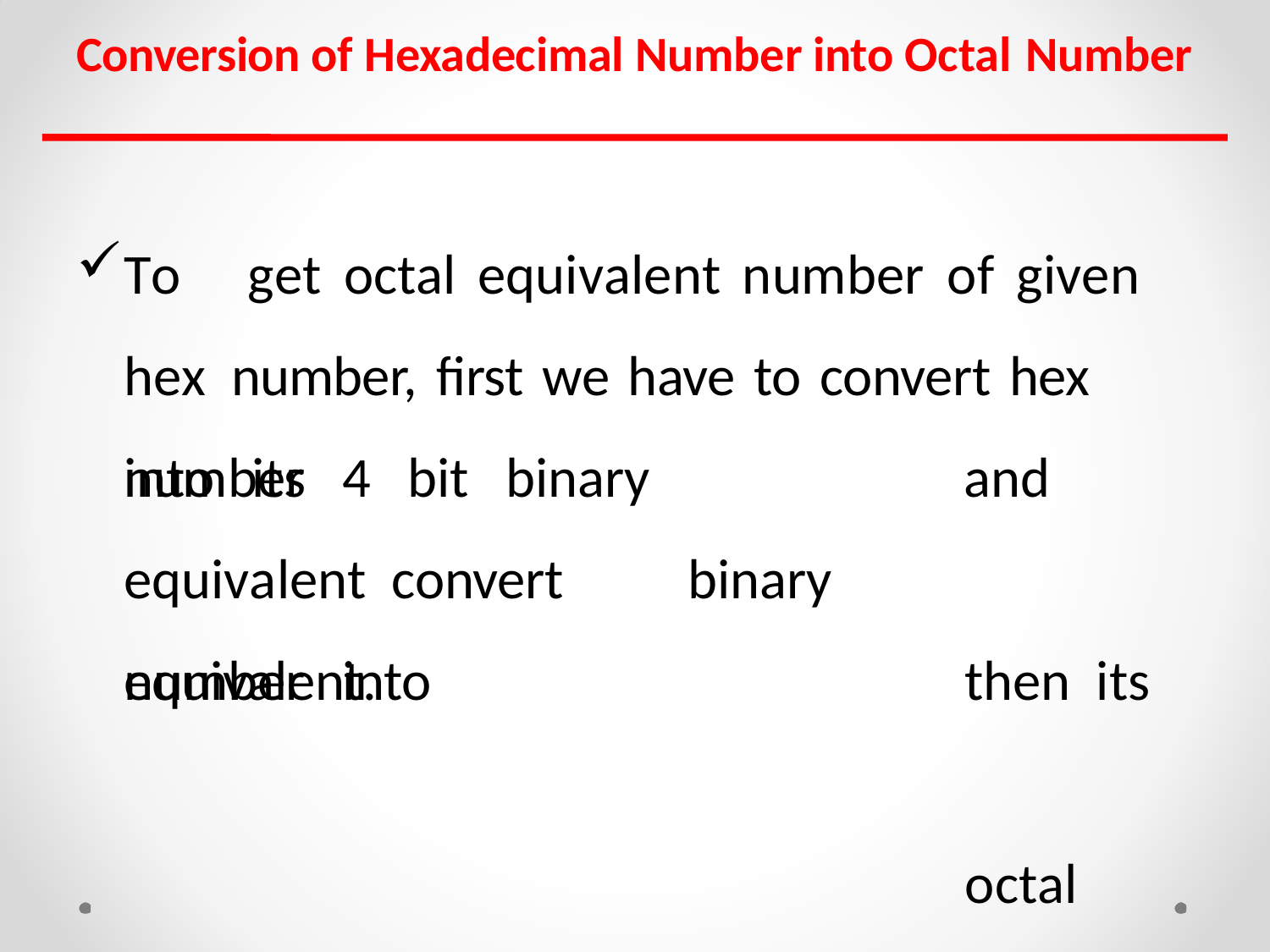

# Conversion of Hexadecimal Number into Octal Number

To	get	octal	equivalent	number	of	given	hex  number, first we have to convert hex number
into	its	4	bit	binary	equivalent  convert		binary	number	into
and		then  its	octal
equivalent.